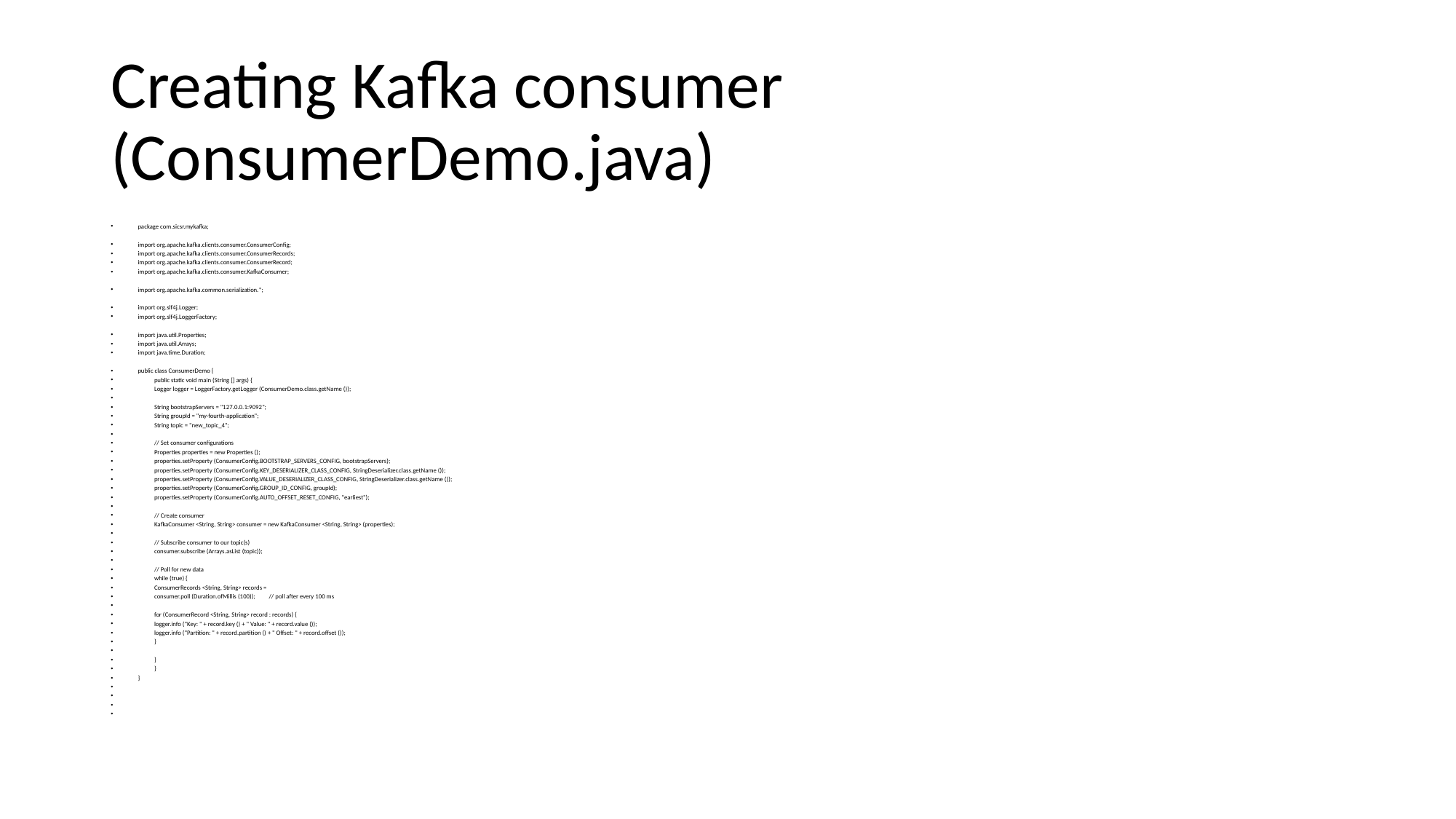

# Creating Kafka consumer (ConsumerDemo.java)
package com.sicsr.mykafka;

import org.apache.kafka.clients.consumer.ConsumerConfig;
import org.apache.kafka.clients.consumer.ConsumerRecords;
import org.apache.kafka.clients.consumer.ConsumerRecord;
import org.apache.kafka.clients.consumer.KafkaConsumer;

import org.apache.kafka.common.serialization.*;

import org.slf4j.Logger;
import org.slf4j.LoggerFactory;

import java.util.Properties;
import java.util.Arrays;
import java.time.Duration;

public class ConsumerDemo {
	public static void main (String [] args) {
		Logger logger = LoggerFactory.getLogger (ConsumerDemo.class.getName ());

		String bootstrapServers = "127.0.0.1:9092";
		String groupId = "my-fourth-application";
		String topic = "new_topic_4";

		// Set consumer configurations
		Properties properties = new Properties ();
		properties.setProperty (ConsumerConfig.BOOTSTRAP_SERVERS_CONFIG, bootstrapServers);
		properties.setProperty (ConsumerConfig.KEY_DESERIALIZER_CLASS_CONFIG, StringDeserializer.class.getName ());
		properties.setProperty (ConsumerConfig.VALUE_DESERIALIZER_CLASS_CONFIG, StringDeserializer.class.getName ());
		properties.setProperty (ConsumerConfig.GROUP_ID_CONFIG, groupId);
		properties.setProperty (ConsumerConfig.AUTO_OFFSET_RESET_CONFIG, "earliest");

		// Create consumer
		KafkaConsumer <String, String> consumer = new KafkaConsumer <String, String> (properties);

		// Subscribe consumer to our topic(s)
		consumer.subscribe (Arrays.asList (topic));

		// Poll for new data
		while (true) {
			ConsumerRecords <String, String> records =
					consumer.poll (Duration.ofMillis (100)); 	// poll after every 100 ms

			for (ConsumerRecord <String, String> record : records) {
				logger.info ("Key: " + record.key () + " Value: " + record.value ());
				logger.info ("Partition: " + record.partition () + " Offset: " + record.offset ());
			}

		}
	}
}